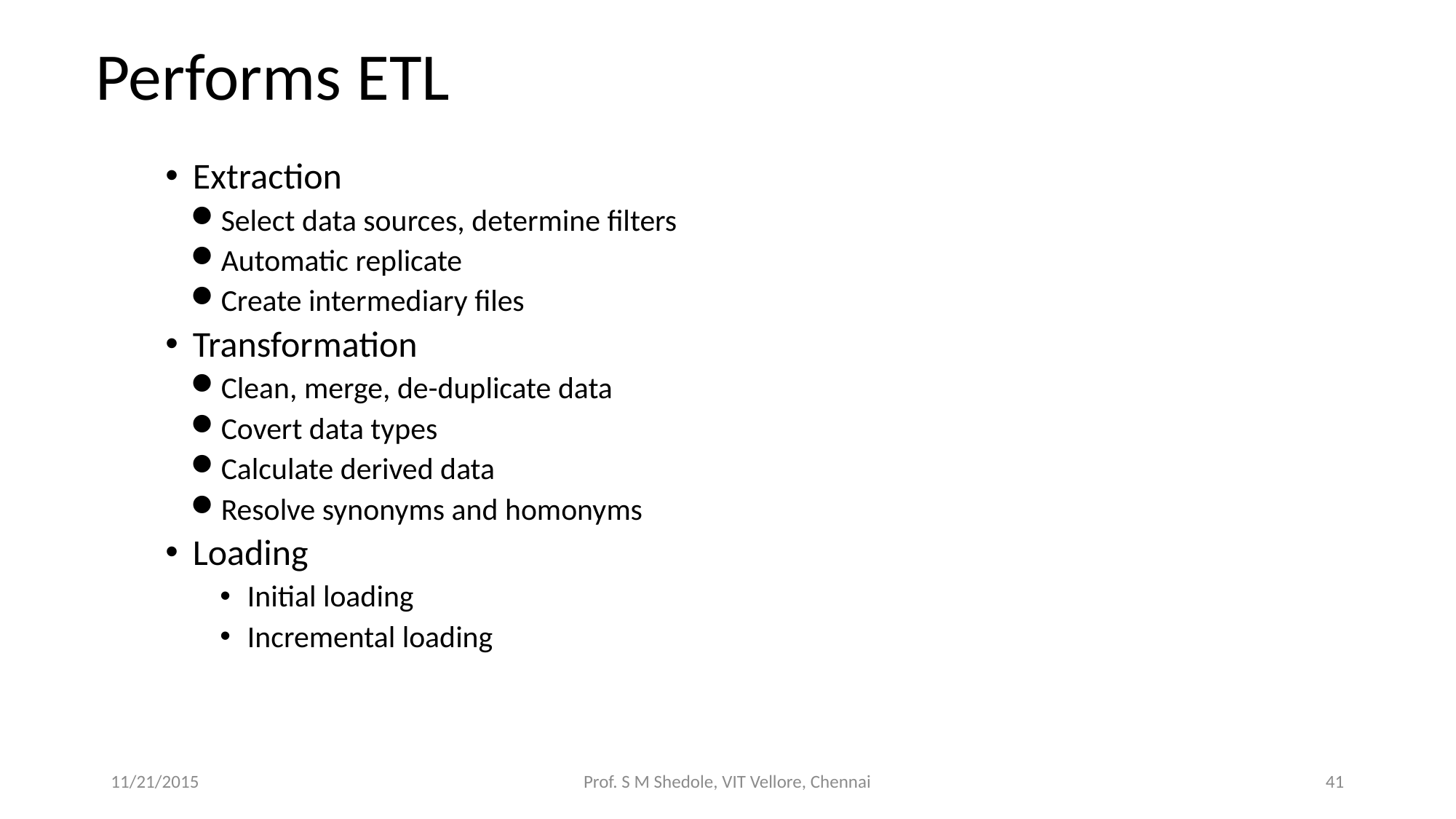

# Performs ETL
Extraction
Select data sources, determine filters
Automatic replicate
Create intermediary files
Transformation
Clean, merge, de-duplicate data
Covert data types
Calculate derived data
Resolve synonyms and homonyms
Loading
Initial loading
Incremental loading

11/21/2015
Prof. S M Shedole, VIT Vellore, Chennai
41